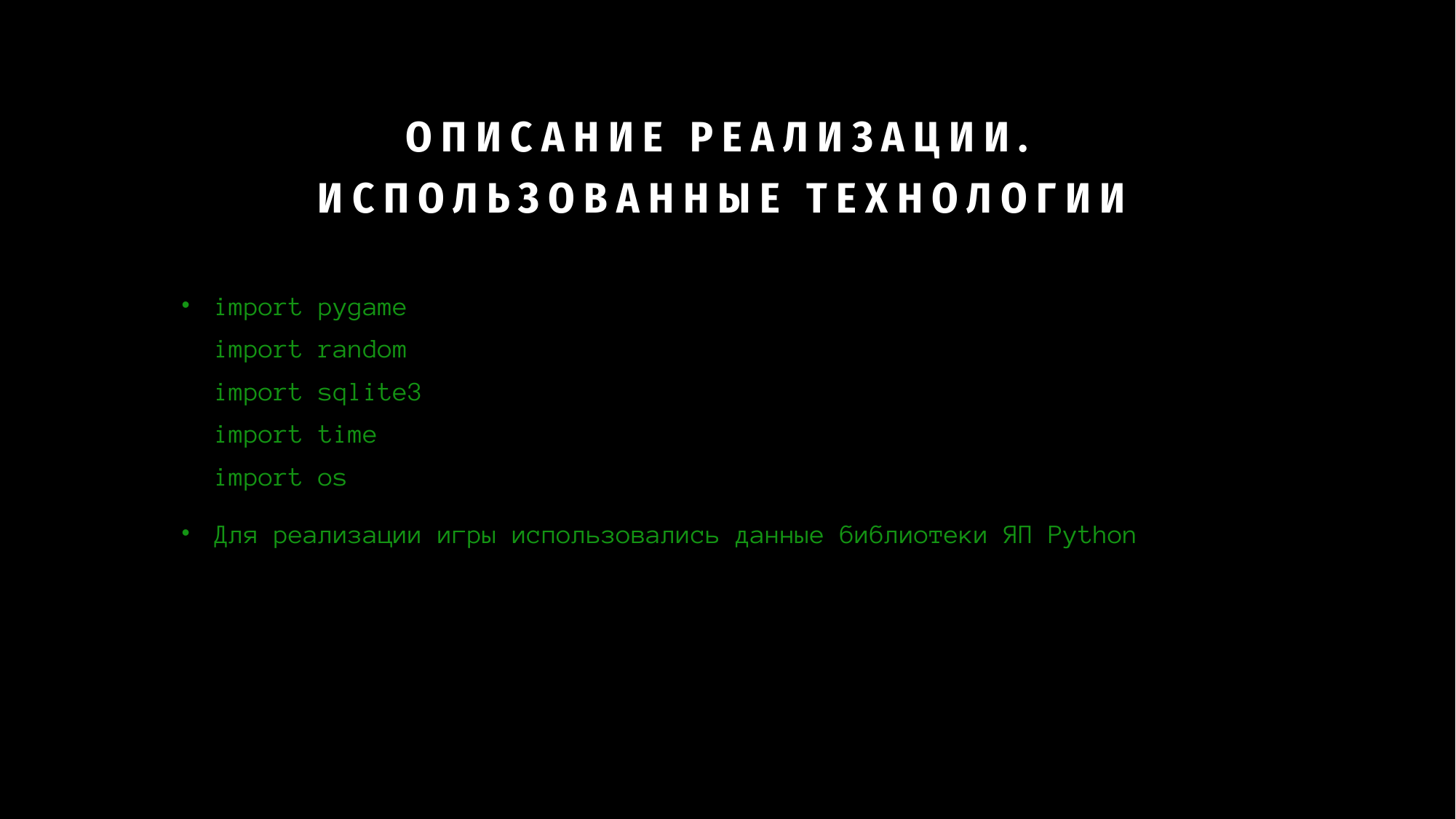

# Описание реализации. Использованные технологии
import pygame
import random
import sqlite3
import time
import os
Для реализации игры использовались данные библиотеки ЯП Python